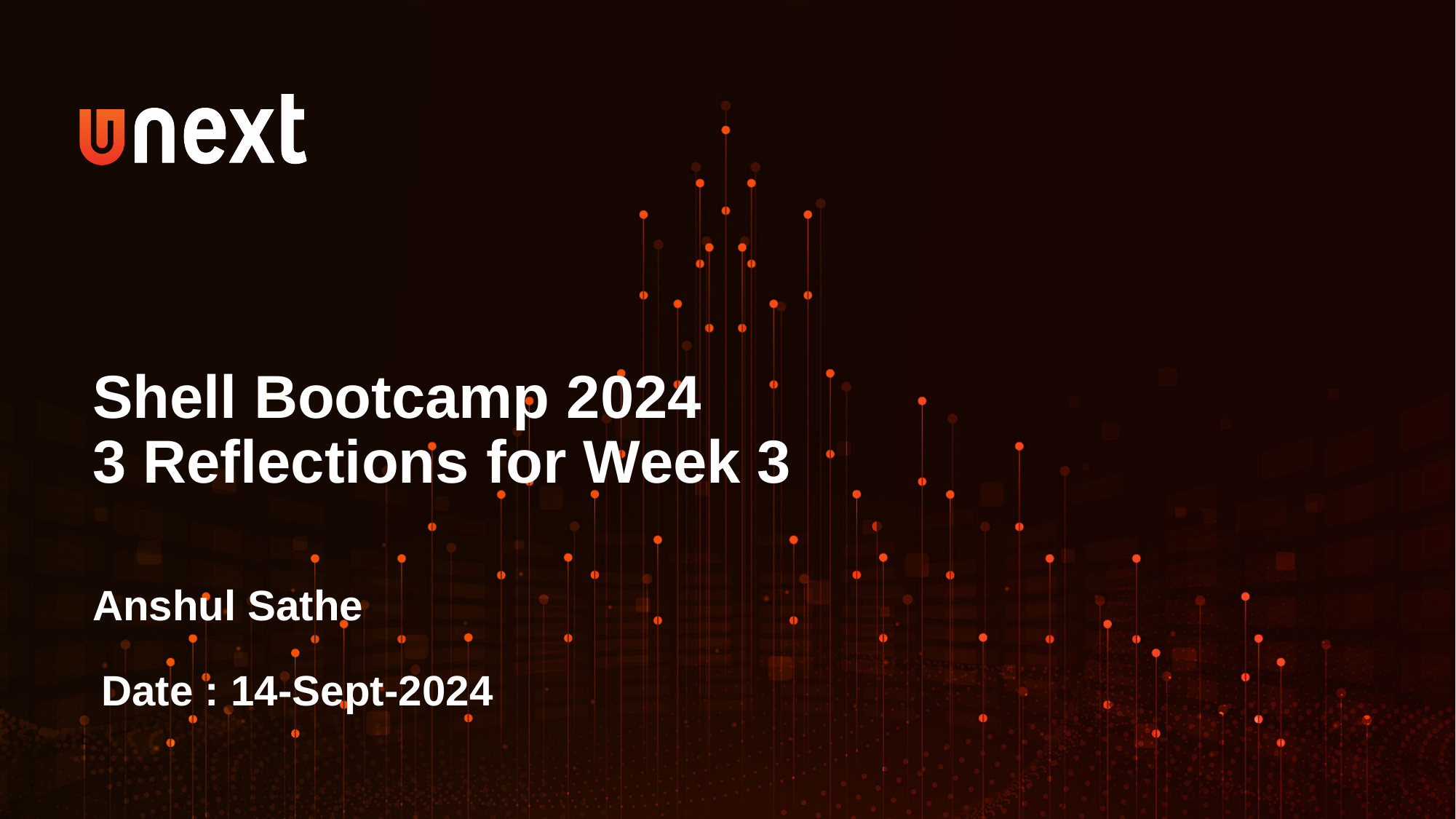

Shell Bootcamp 2024
3 Reflections for Week 3
Anshul Sathe
Date : 14-Sept-2024